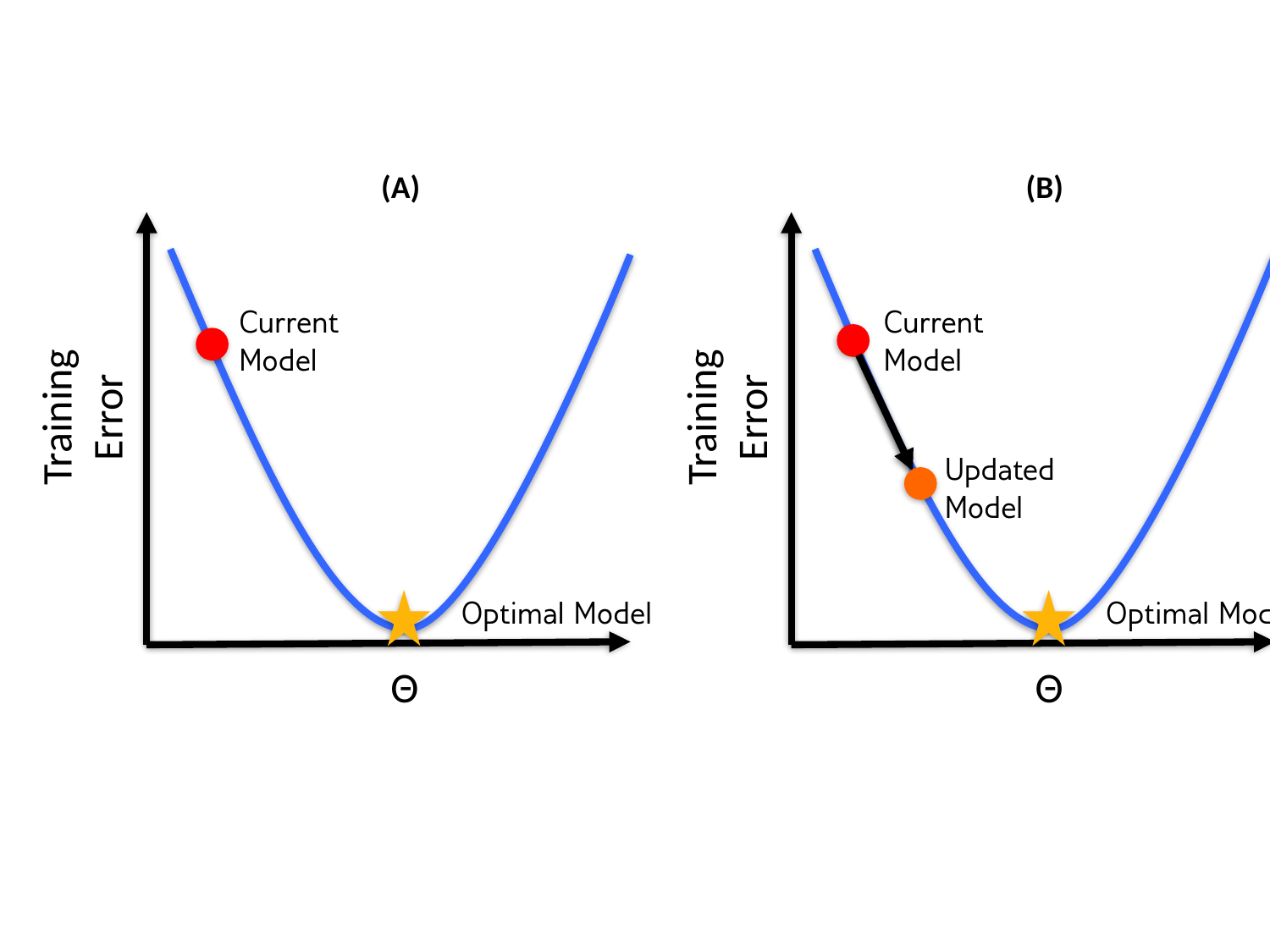

(A)

Current
Model

Training
Error
Optimal Model

Θ
(B)

Current
Model

Training
Error
Updated
Model

Optimal Model

Θ